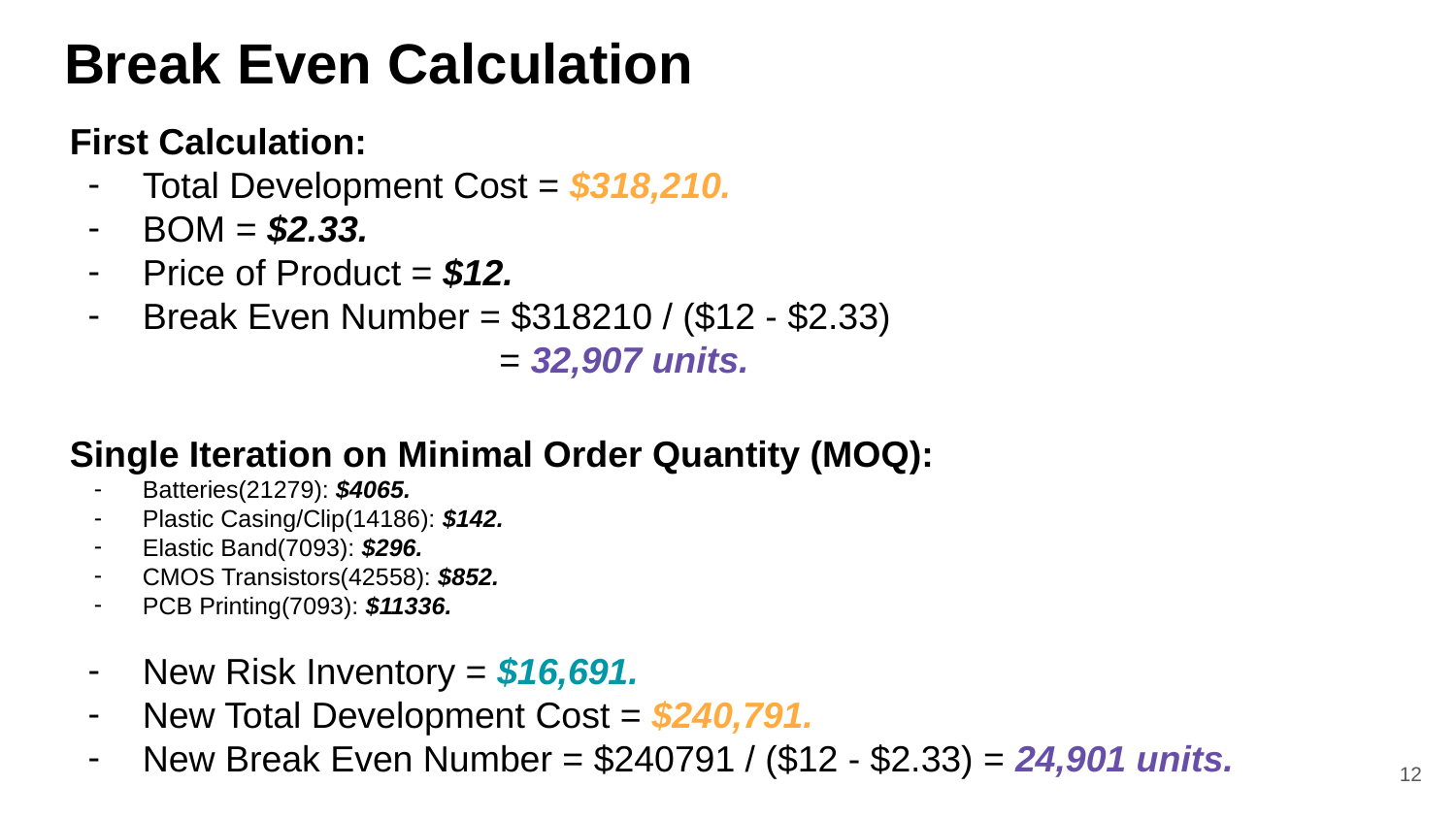

# Break Even Calculation
First Calculation:
Total Development Cost = $318,210.
BOM = $2.33.
Price of Product = $12.
Break Even Number = $318210 / ($12 - $2.33)
                                   = 32,907 units.

Single Iteration on Minimal Order Quantity (MOQ):
Batteries(21279): $4065.
Plastic Casing/Clip(14186): $142.
Elastic Band(7093): $296.
CMOS Transistors(42558): $852.
PCB Printing(7093): $11336.

New Risk Inventory = $16,691.
New Total Development Cost = $240,791.
New Break Even Number = $240791 / ($12 - $2.33) = 24,901 units.

12